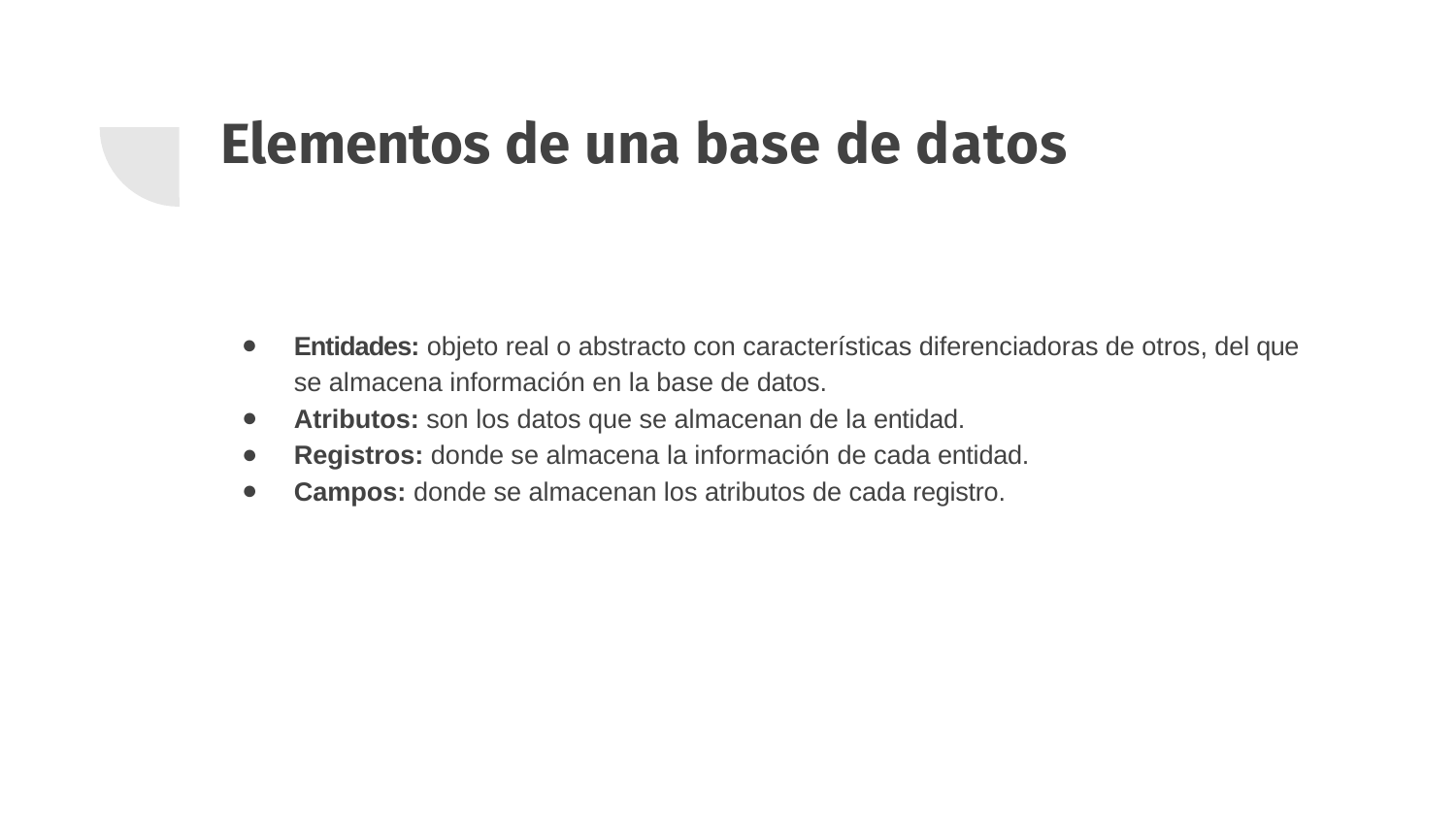

# Elementos de una base de datos
Entidades: objeto real o abstracto con características diferenciadoras de otros, del que se almacena información en la base de datos.
Atributos: son los datos que se almacenan de la entidad.
Registros: donde se almacena la información de cada entidad.
Campos: donde se almacenan los atributos de cada registro.